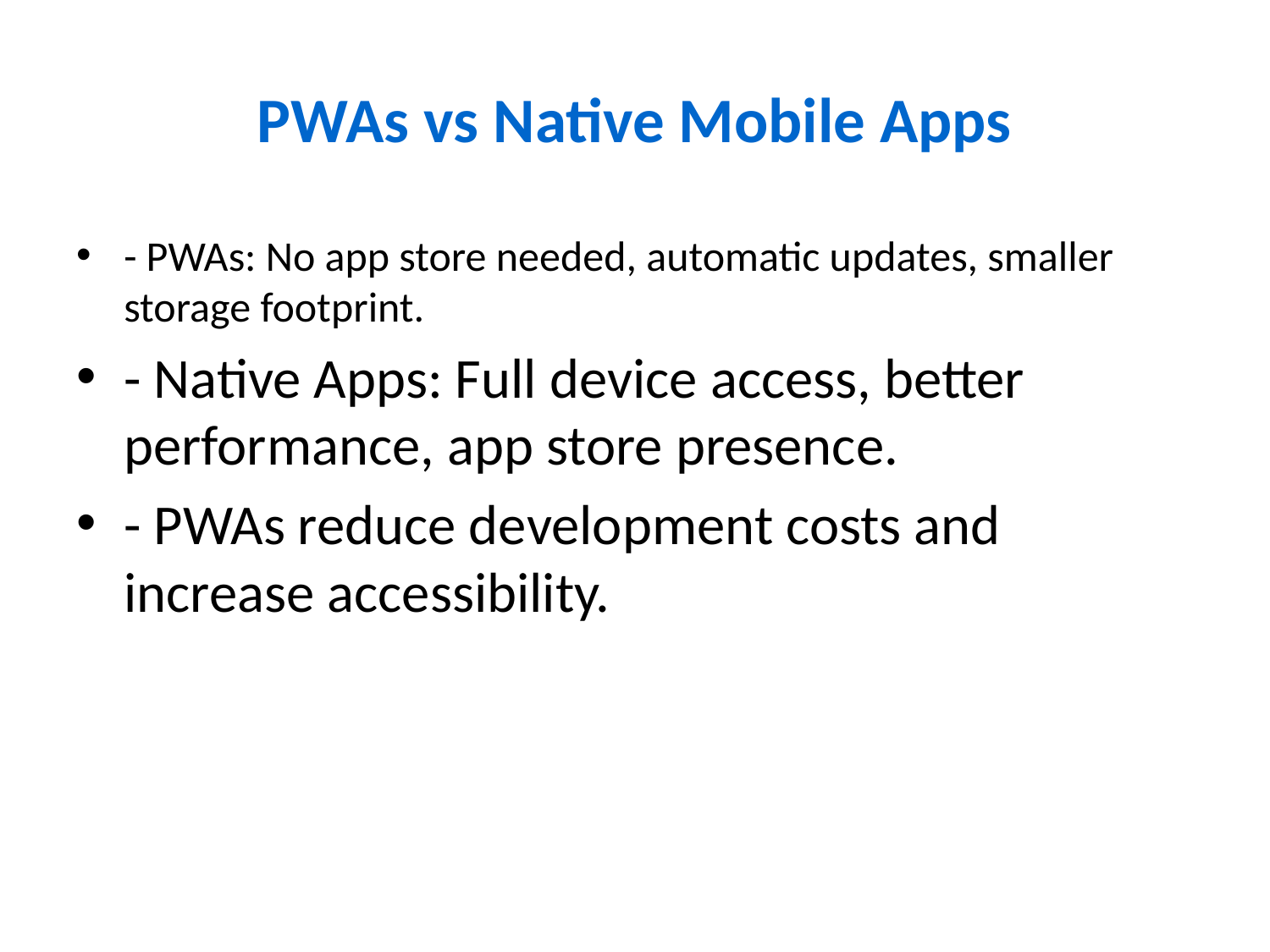

# PWAs vs Native Mobile Apps
- PWAs: No app store needed, automatic updates, smaller storage footprint.
- Native Apps: Full device access, better performance, app store presence.
- PWAs reduce development costs and increase accessibility.